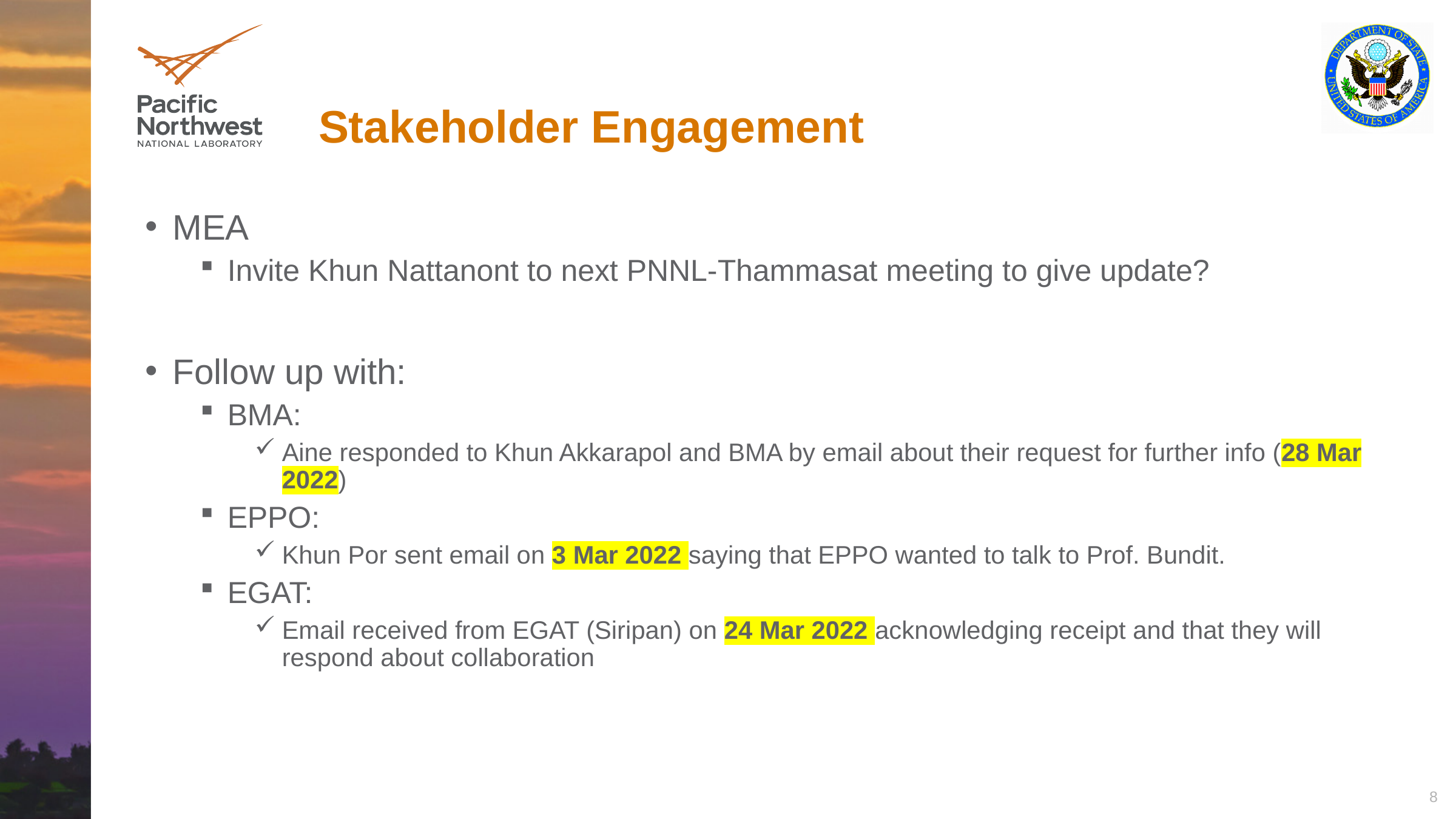

# Stakeholder Engagement
MEA
Invite Khun Nattanont to next PNNL-Thammasat meeting to give update?

Follow up with:
BMA:
Aine responded to Khun Akkarapol and BMA by email about their request for further info (28 Mar 2022)
EPPO:
Khun Por sent email on 3 Mar 2022 saying that EPPO wanted to talk to Prof. Bundit.
EGAT:
Email received from EGAT (Siripan) on 24 Mar 2022 acknowledging receipt and that they will respond about collaboration
8